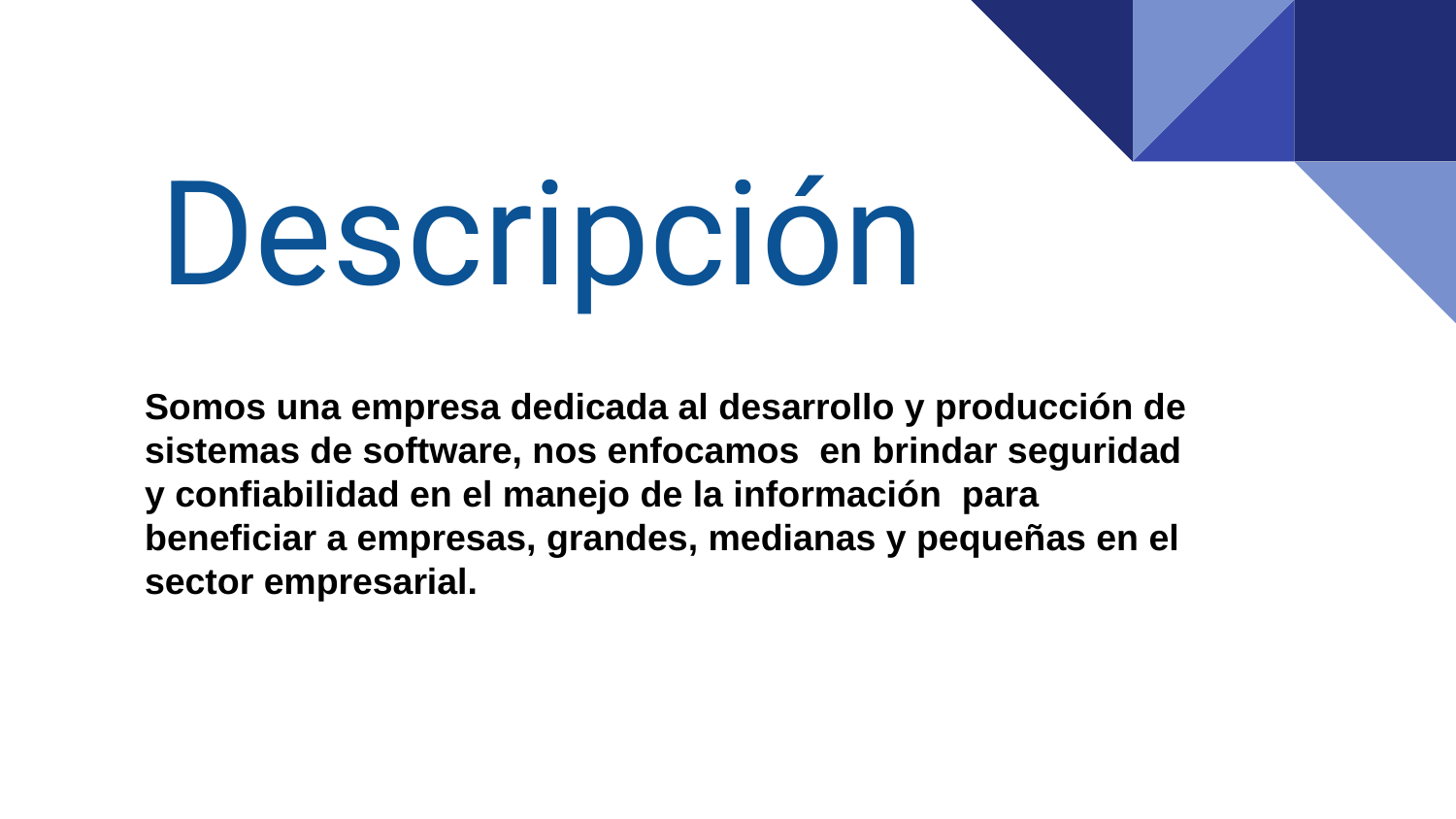

# Descripción
Somos una empresa dedicada al desarrollo y producción de sistemas de software, nos enfocamos  en brindar seguridad y confiabilidad en el manejo de la información  para  beneficiar a empresas, grandes, medianas y pequeñas en el sector empresarial.